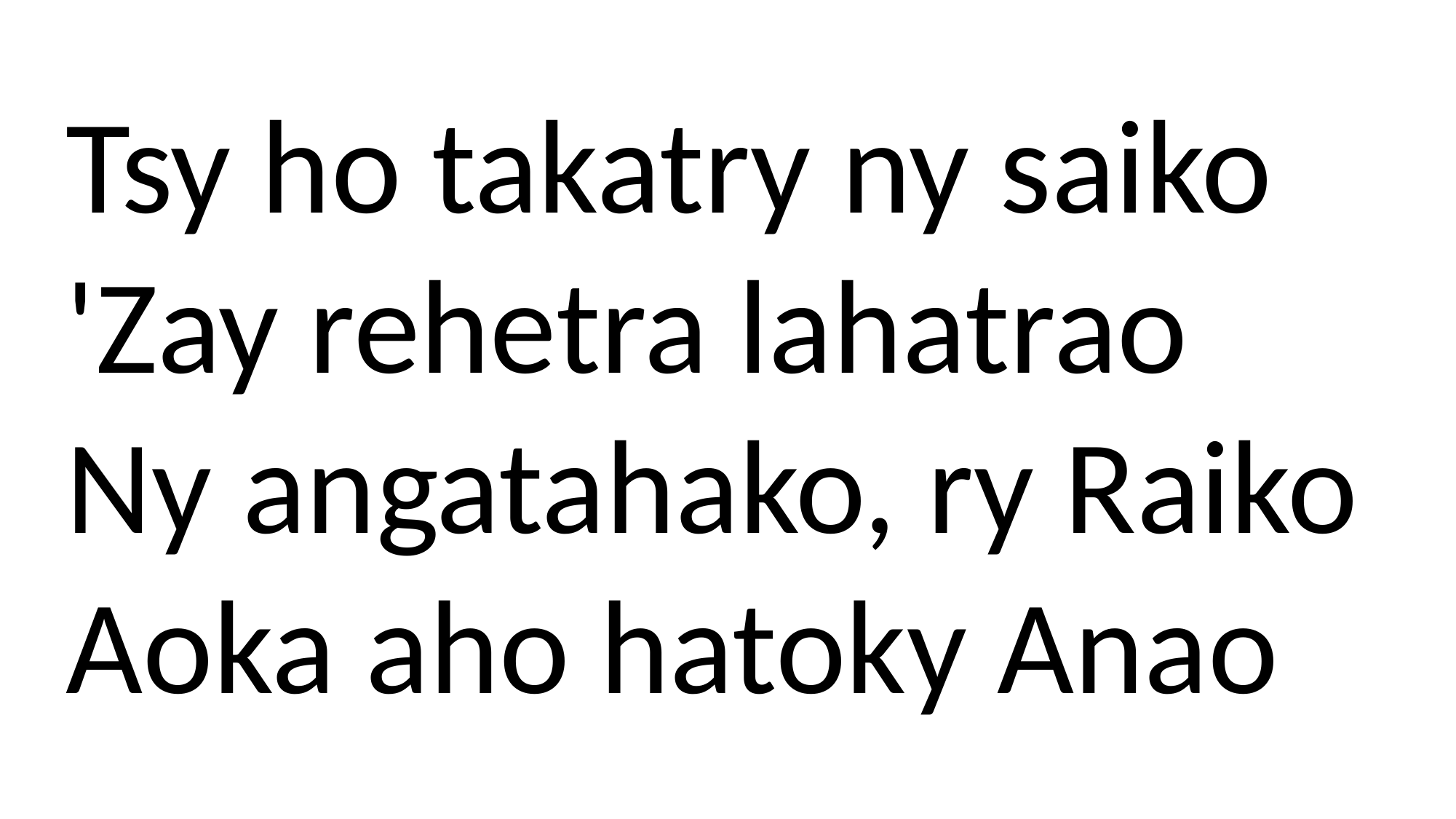

Tsy ho takatry ny saiko
'Zay rehetra lahatrao
Ny angatahako, ry Raiko
Aoka aho hatoky Anao